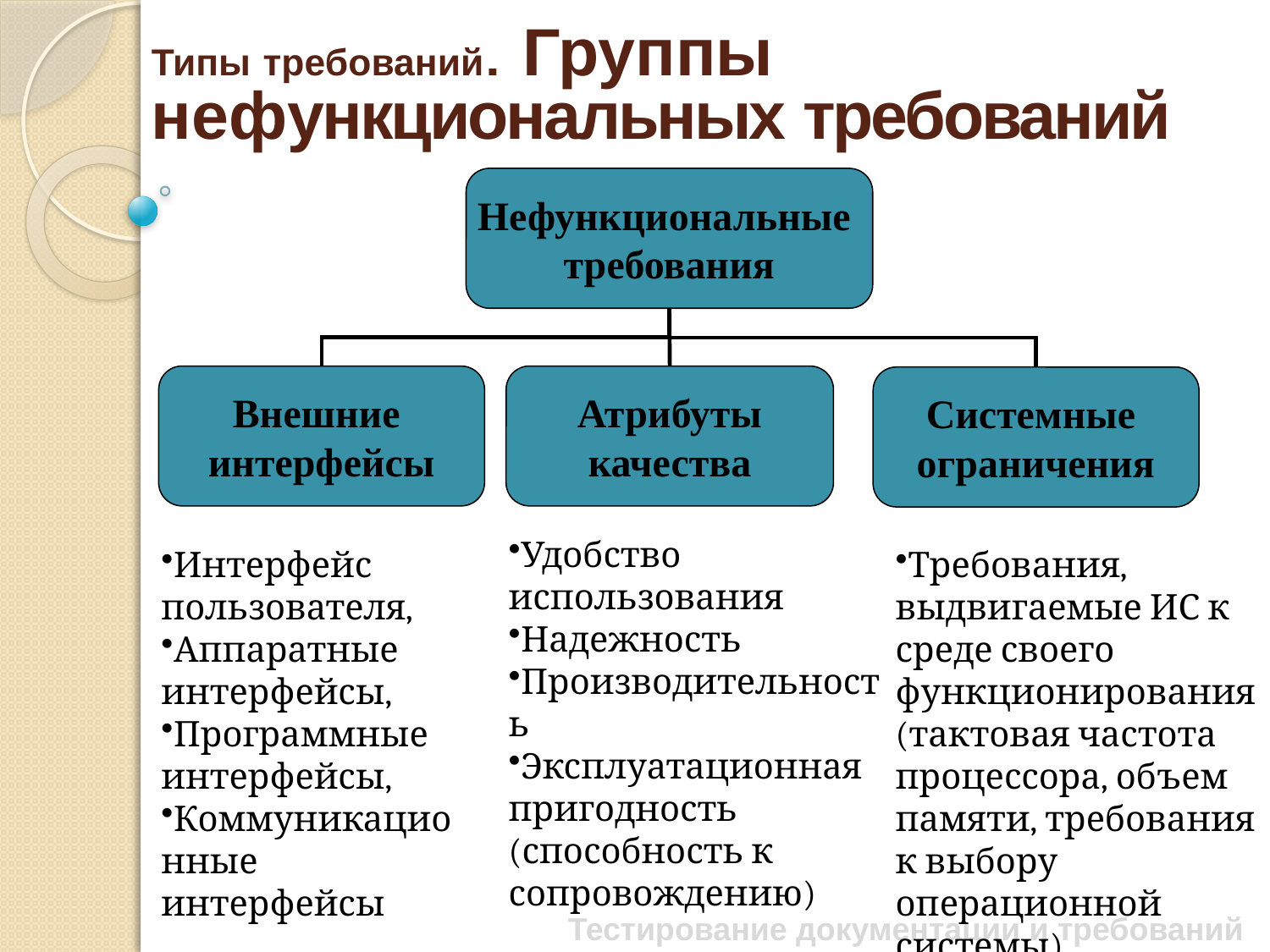

# Типы требований. Группы нефункциональных требований
Нефункциональные
требования
Внешние
интерфейсы
Атрибуты
качества
Системные
ограничения
Удобство использования
Надежность
Производительность
Эксплуатационная пригодность (способность к сопровождению)
Интерфейс пользователя,
Аппаратные интерфейсы,
Программные интерфейсы,
Коммуникационные интерфейсы
Требования, выдвигаемые ИС к среде своего функционирования (тактовая частота процессора, объем памяти, требования к выбору операционной системы)
Тестирование документации и требований